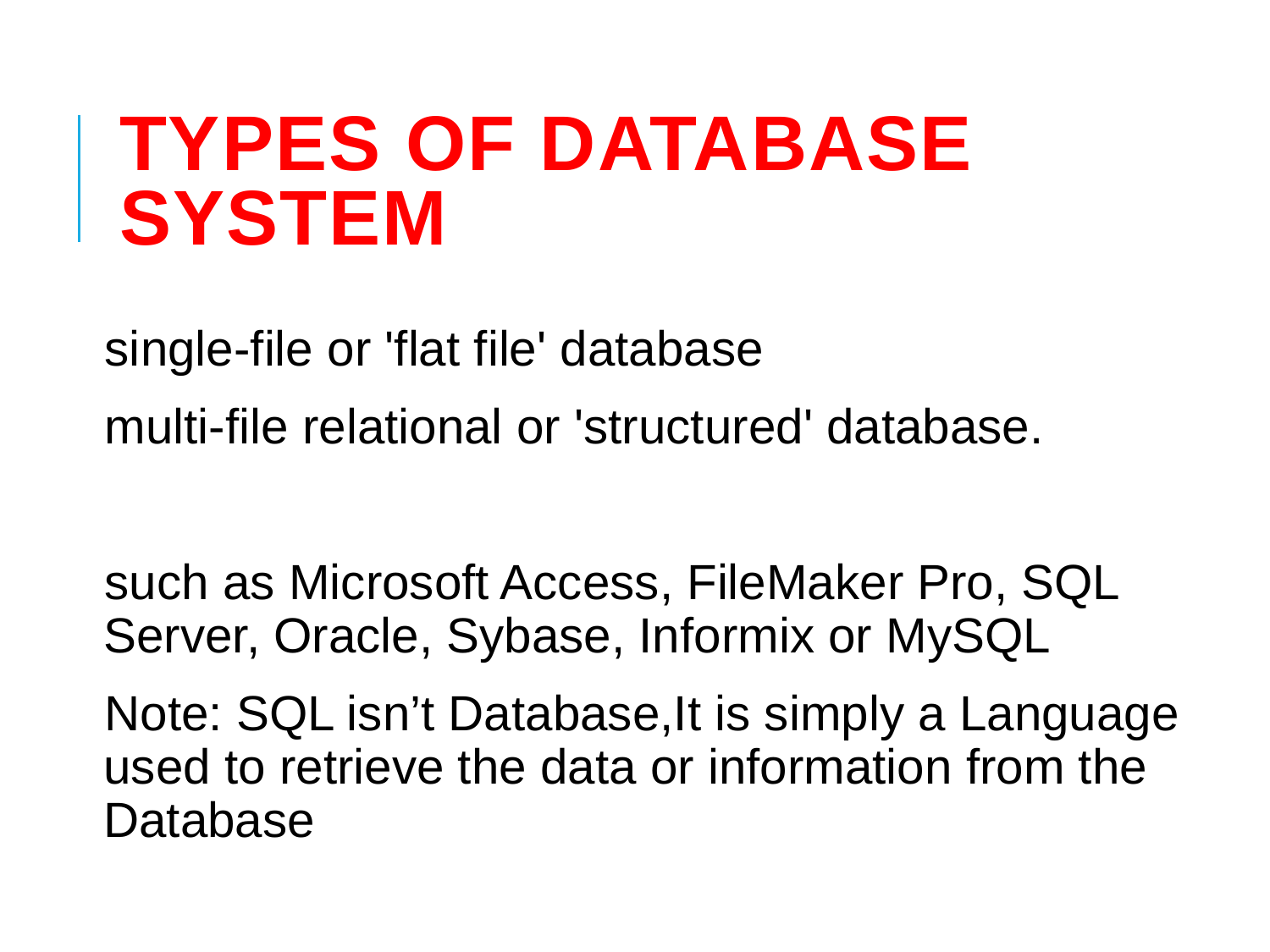

# Types of database system
single-file or 'flat file' database
multi-file relational or 'structured' database.

such as Microsoft Access, FileMaker Pro, SQL Server, Oracle, Sybase, Informix or MySQL
Note: SQL isn’t Database,It is simply a Language used to retrieve the data or information from the Database